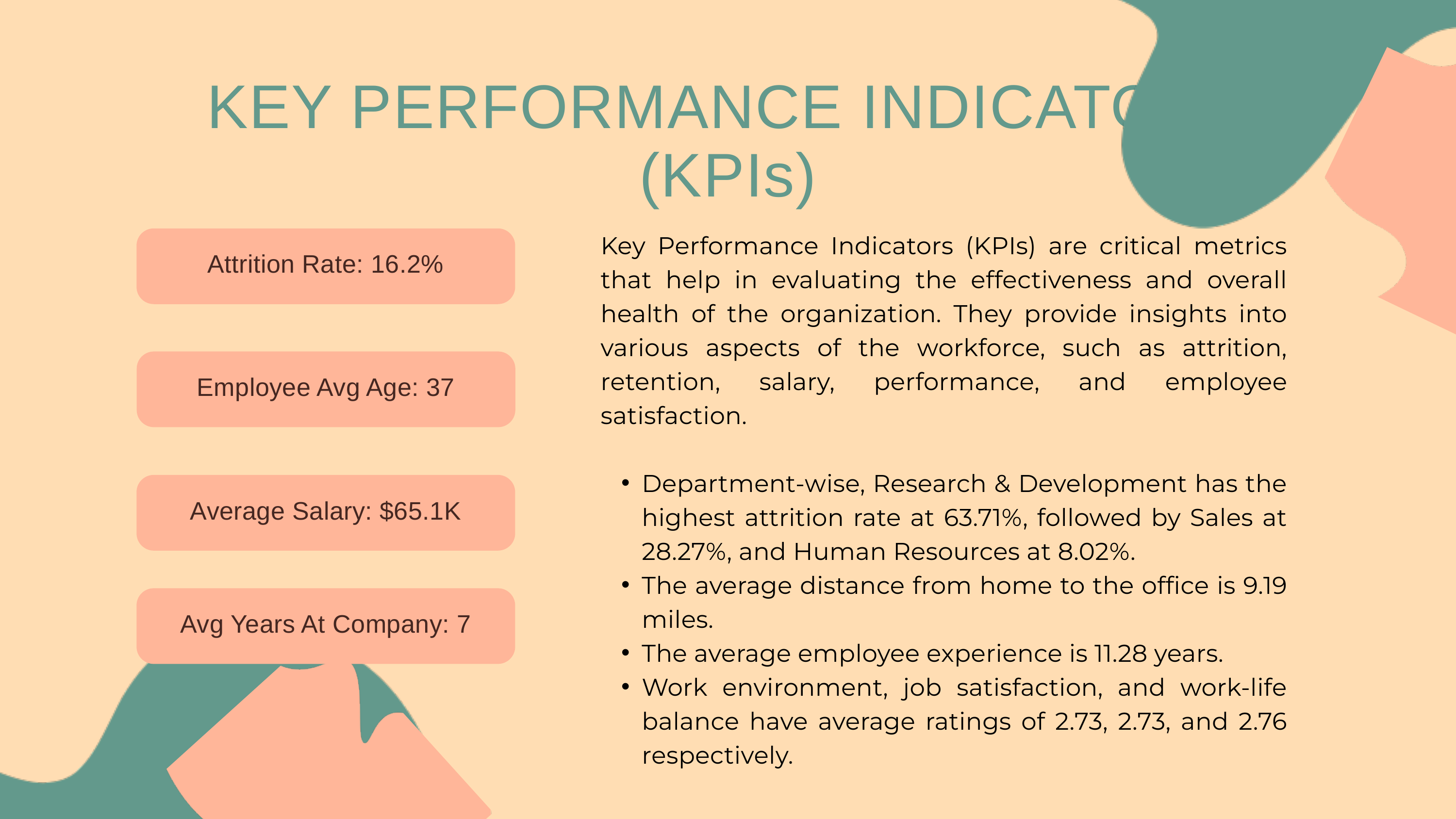

KEY PERFORMANCE INDICATORS (KPIs)
Key Performance Indicators (KPIs) are critical metrics that help in evaluating the effectiveness and overall health of the organization. They provide insights into various aspects of the workforce, such as attrition, retention, salary, performance, and employee satisfaction.

Department-wise, Research & Development has the highest attrition rate at 63.71%, followed by Sales at 28.27%, and Human Resources at 8.02%.
The average distance from home to the office is 9.19 miles.
The average employee experience is 11.28 years.
Work environment, job satisfaction, and work-life balance have average ratings of 2.73, 2.73, and 2.76 respectively.

Attrition Rate: 16.2%

Employee Avg Age: 37

Average Salary: $65.1K

Avg Years At Company: 7